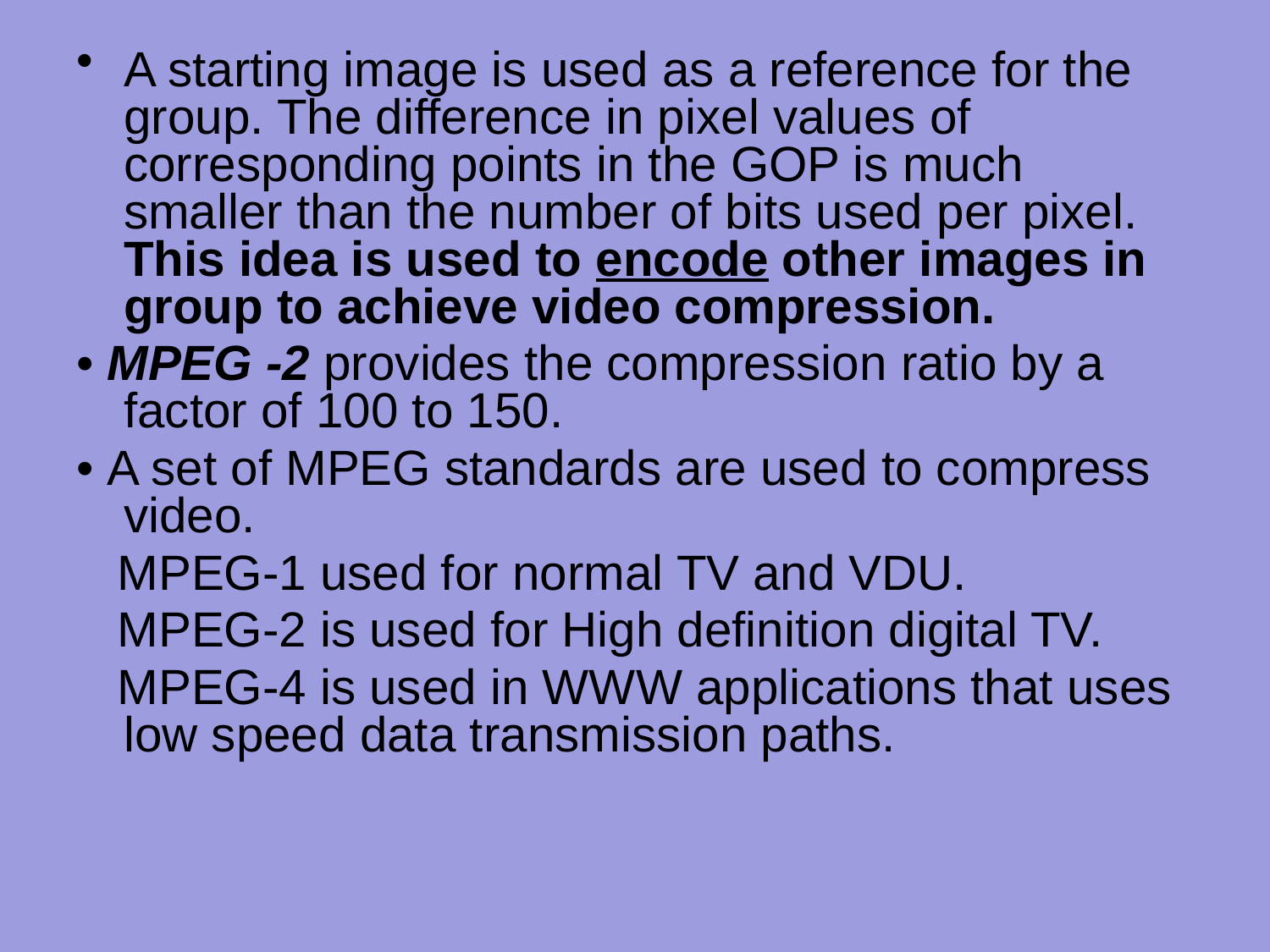

A starting image is used as a reference for the group. The difference in pixel values of corresponding points in the GOP is much smaller than the number of bits used per pixel. This idea is used to encode other images in group to achieve video compression.
• MPEG -2 provides the compression ratio by a factor of 100 to 150.
• A set of MPEG standards are used to compress video.
   MPEG-1 used for normal TV and VDU.
   MPEG-2 is used for High definition digital TV.
   MPEG-4 is used in WWW applications that uses low speed data transmission paths.